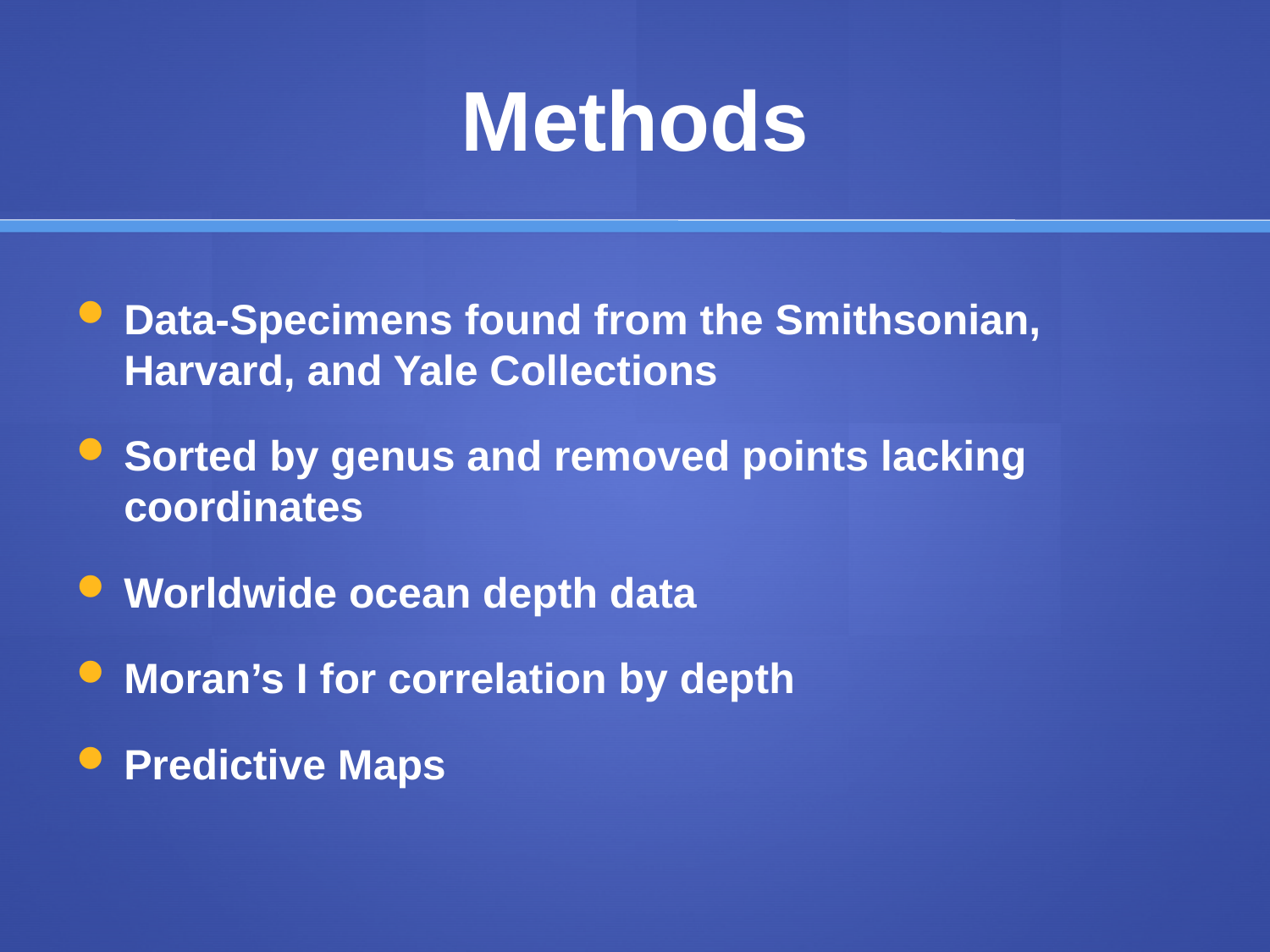

# Methods
Data-Specimens found from the Smithsonian, Harvard, and Yale Collections
Sorted by genus and removed points lacking coordinates
Worldwide ocean depth data
Moran’s I for correlation by depth
Predictive Maps